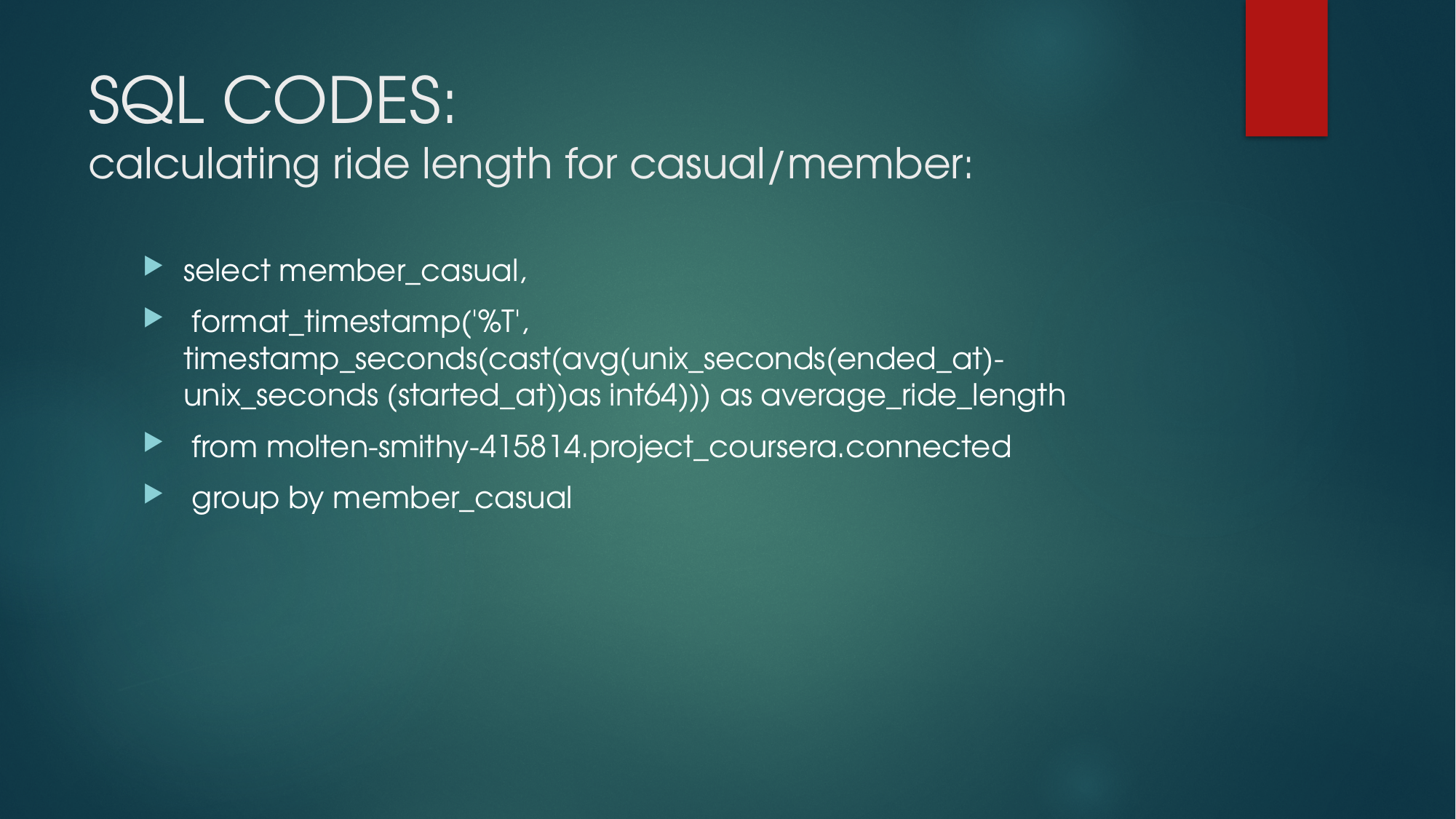

# SQL CODES: calculating ride length for casual/member:
select member_casual,
 format_timestamp('%T', timestamp_seconds(cast(avg(unix_seconds(ended_at)- unix_seconds (started_at))as int64))) as average_ride_length
 from molten-smithy-415814.project_coursera.connected
 group by member_casual